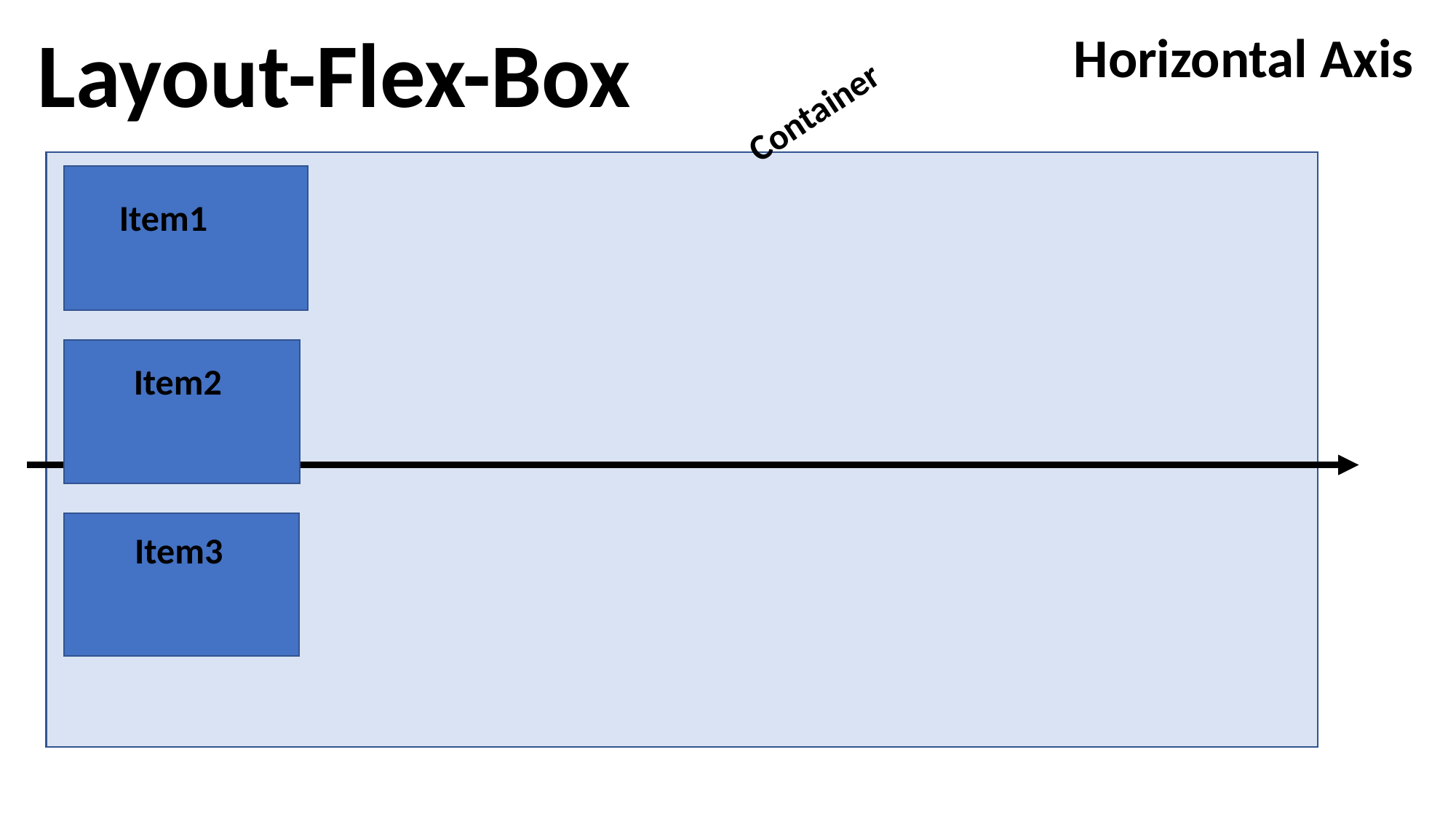

Layout-Flex-Box
Horizontal Axis
Container

Item1

Item2

Item3